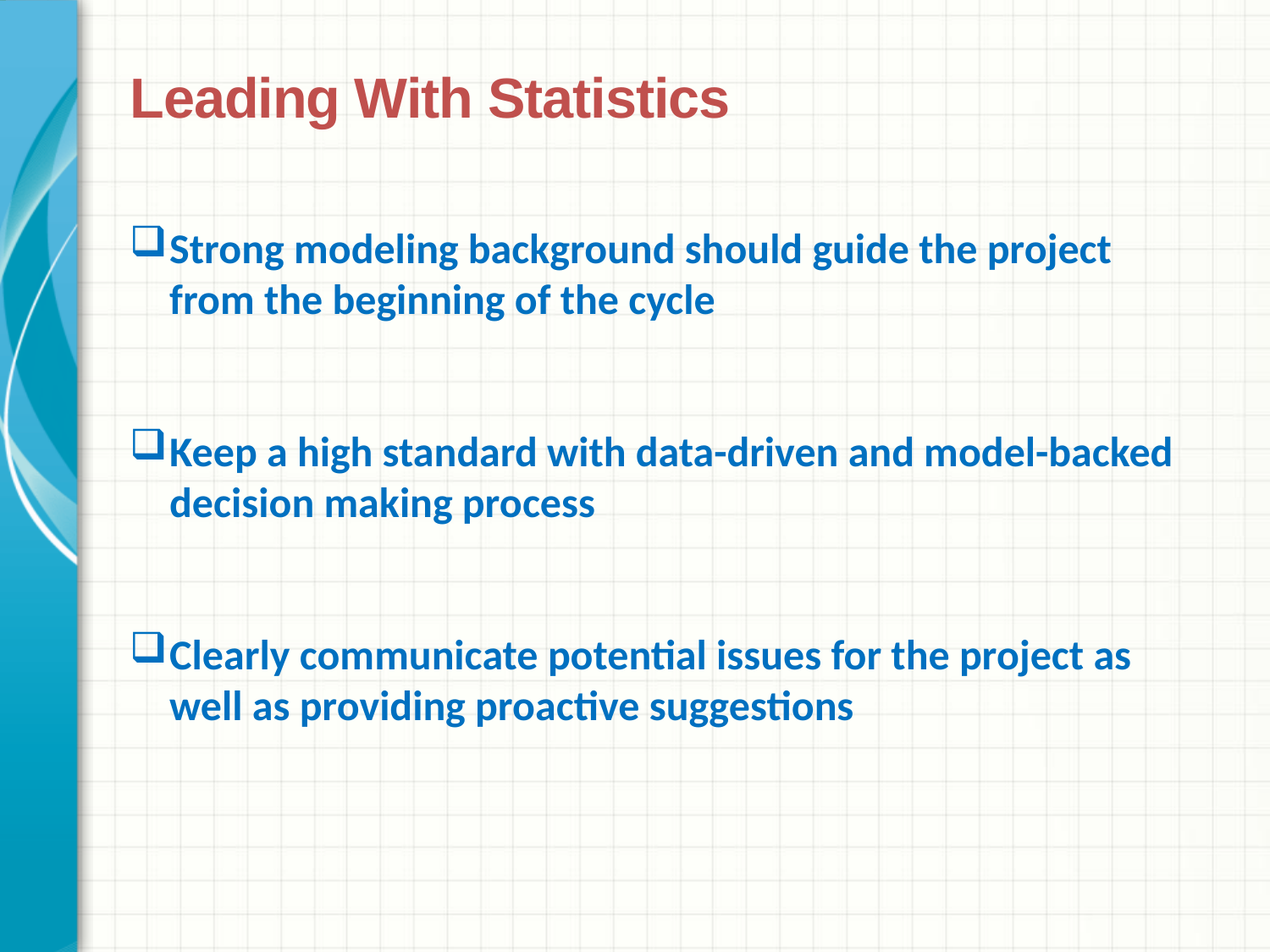

Leading With Statistics
Strong modeling background should guide the project from the beginning of the cycle

Keep a high standard with data-driven and model-backed decision making process

Clearly communicate potential issues for the project as well as providing proactive suggestions